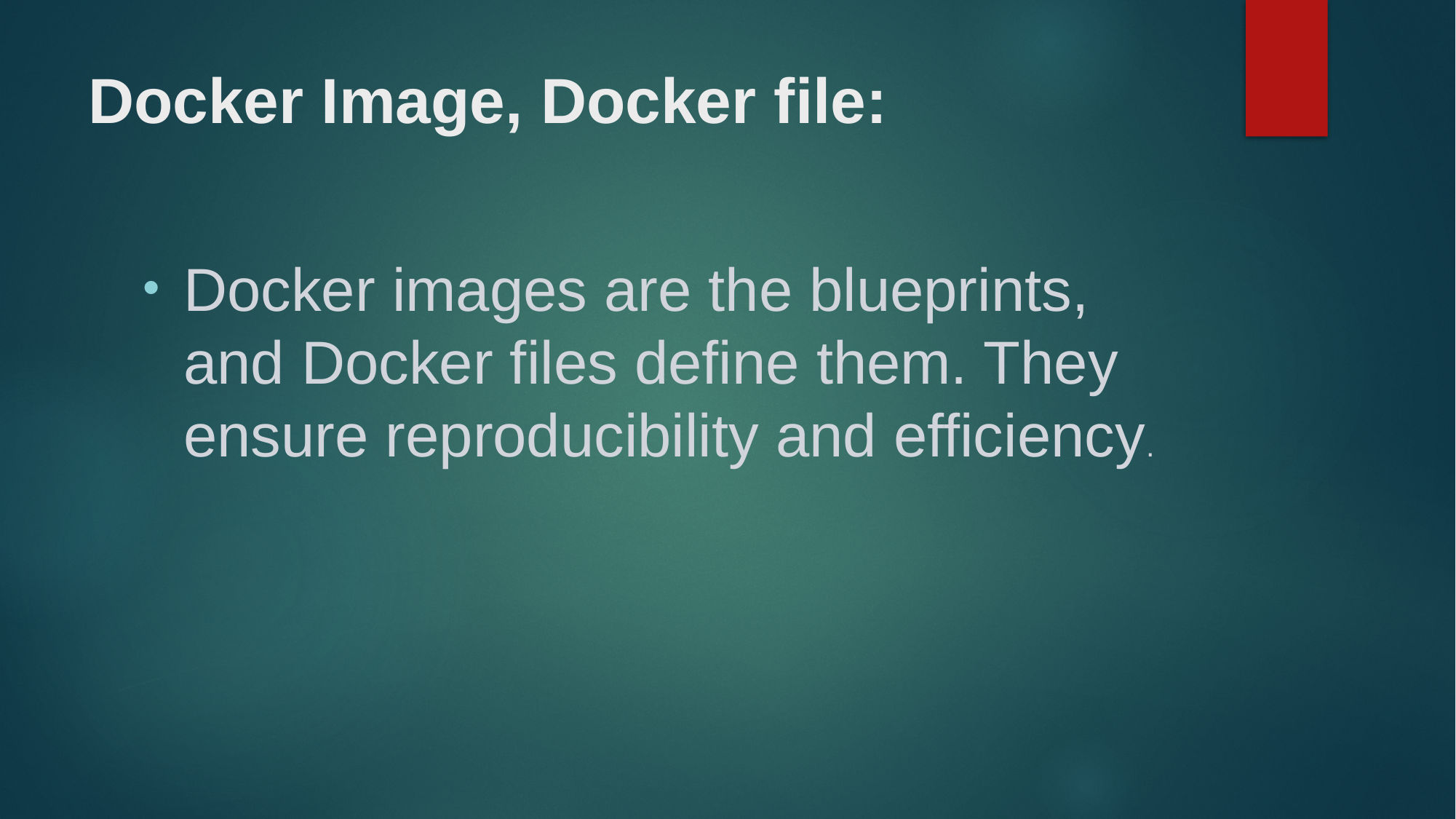

# Docker Image, Docker file:
Docker images are the blueprints, and Docker files define them. They ensure reproducibility and efficiency.